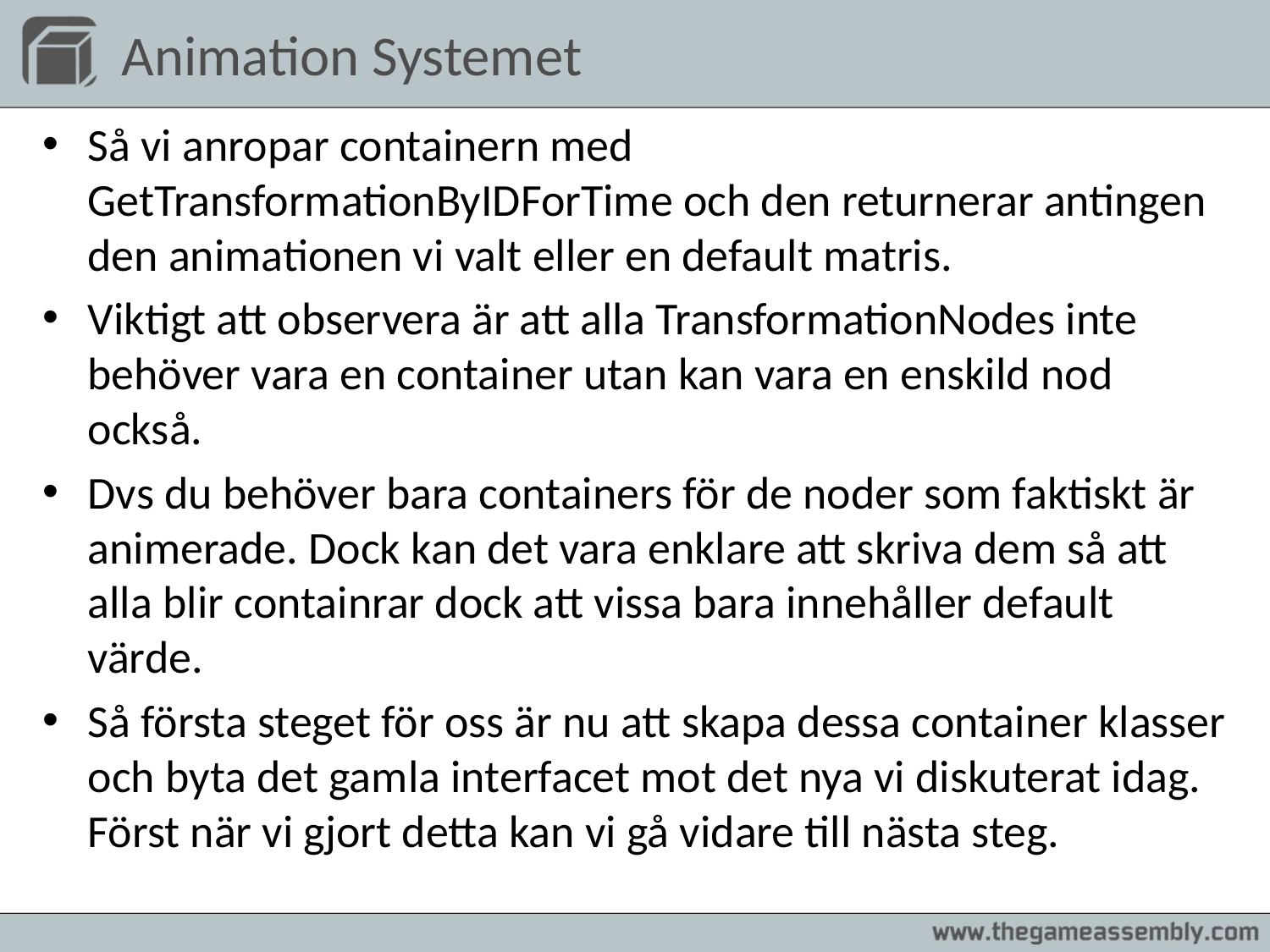

# Animation Systemet
Så vi anropar containern med GetTransformationByIDForTime och den returnerar antingen den animationen vi valt eller en default matris.
Viktigt att observera är att alla TransformationNodes inte behöver vara en container utan kan vara en enskild nod också.
Dvs du behöver bara containers för de noder som faktiskt är animerade. Dock kan det vara enklare att skriva dem så att alla blir containrar dock att vissa bara innehåller default värde.
Så första steget för oss är nu att skapa dessa container klasser och byta det gamla interfacet mot det nya vi diskuterat idag. Först när vi gjort detta kan vi gå vidare till nästa steg.